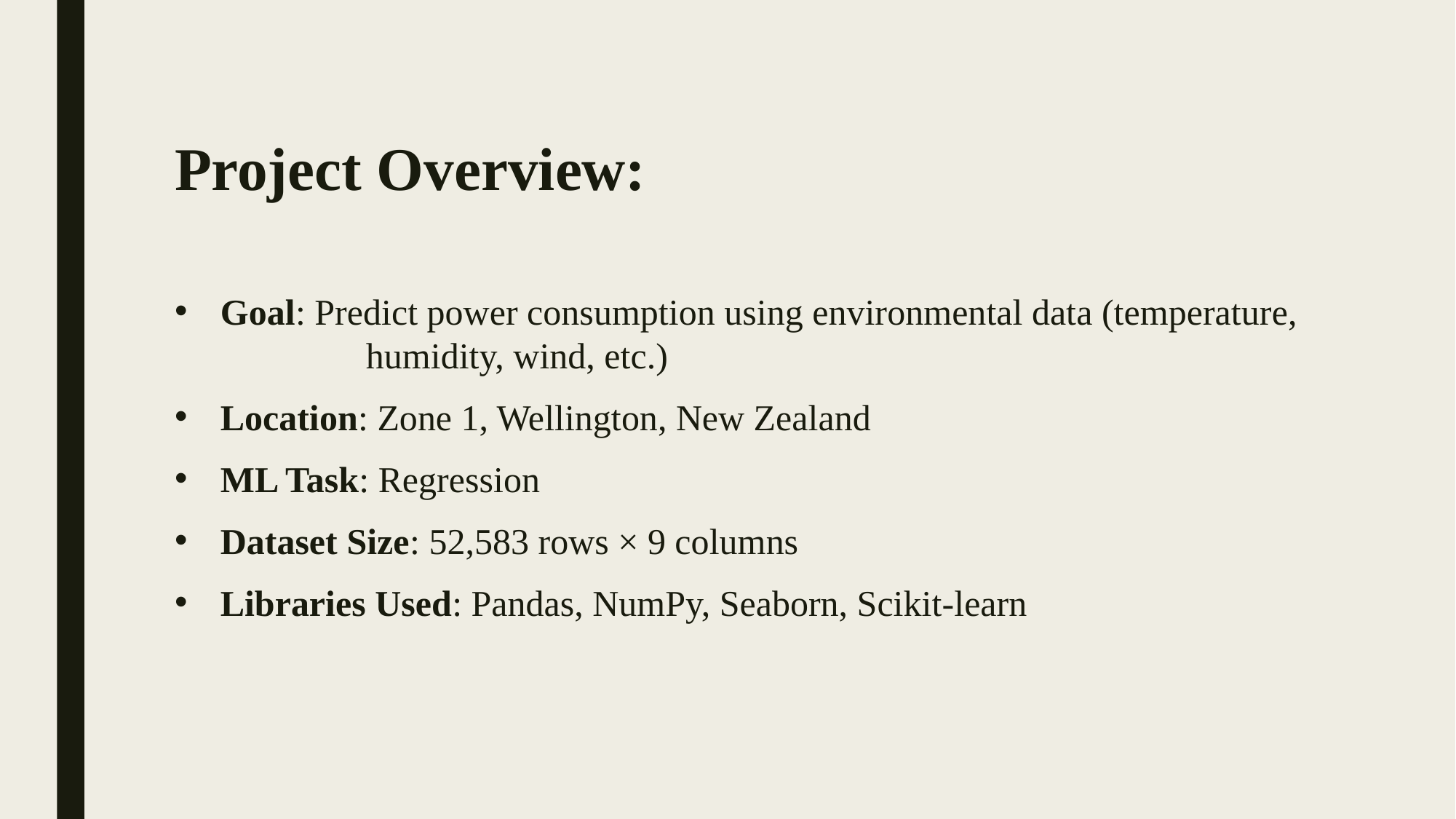

# Project Overview:
Goal: Predict power consumption using environmental data (temperature, 	    humidity, wind, etc.)
Location: Zone 1, Wellington, New Zealand
ML Task: Regression
Dataset Size: 52,583 rows × 9 columns
Libraries Used: Pandas, NumPy, Seaborn, Scikit-learn